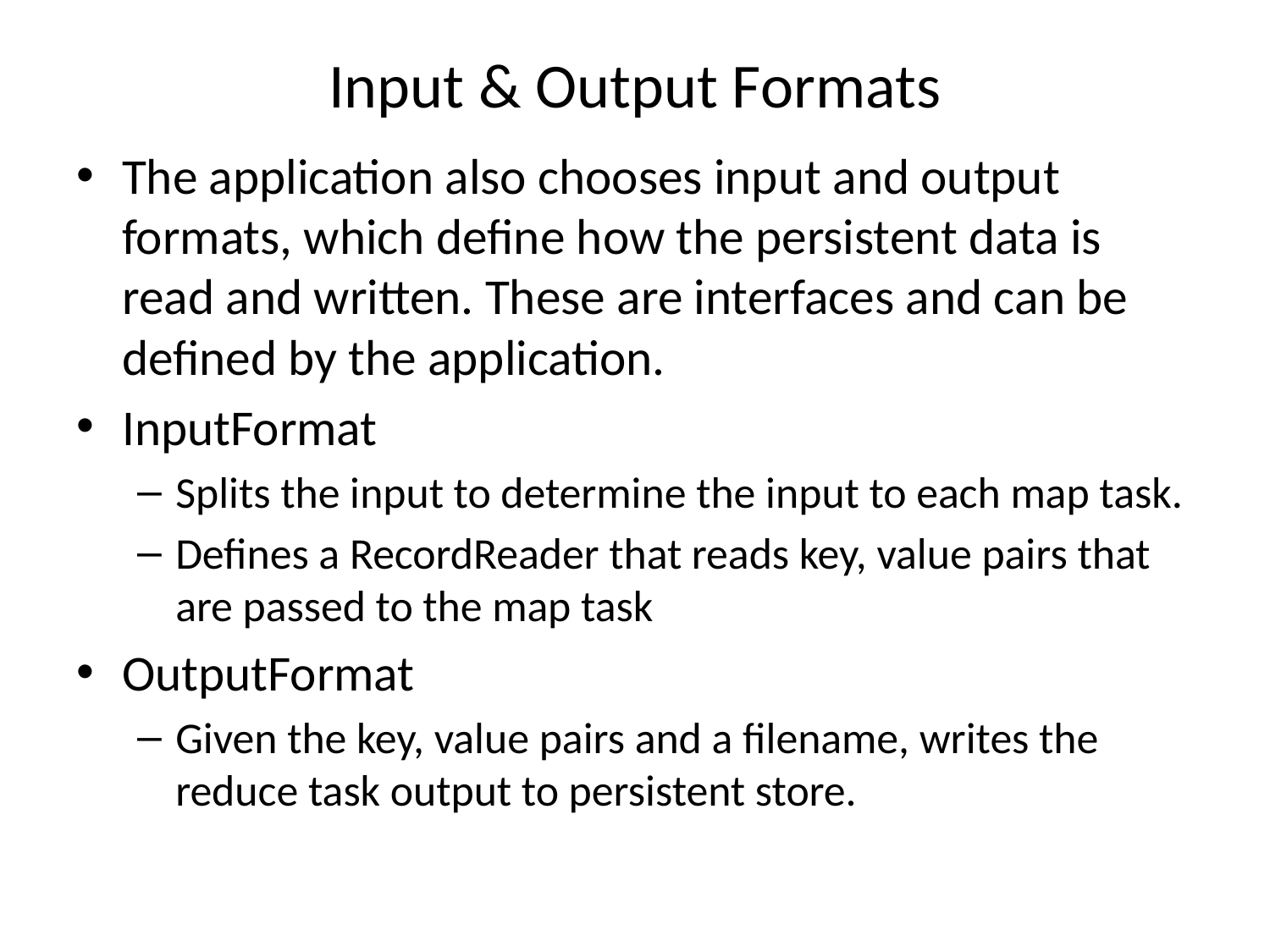

# Input & Output Formats
The application also chooses input and output formats, which define how the persistent data is read and written. These are interfaces and can be defined by the application.
InputFormat
Splits the input to determine the input to each map task.
Defines a RecordReader that reads key, value pairs that are passed to the map task
OutputFormat
Given the key, value pairs and a filename, writes the reduce task output to persistent store.